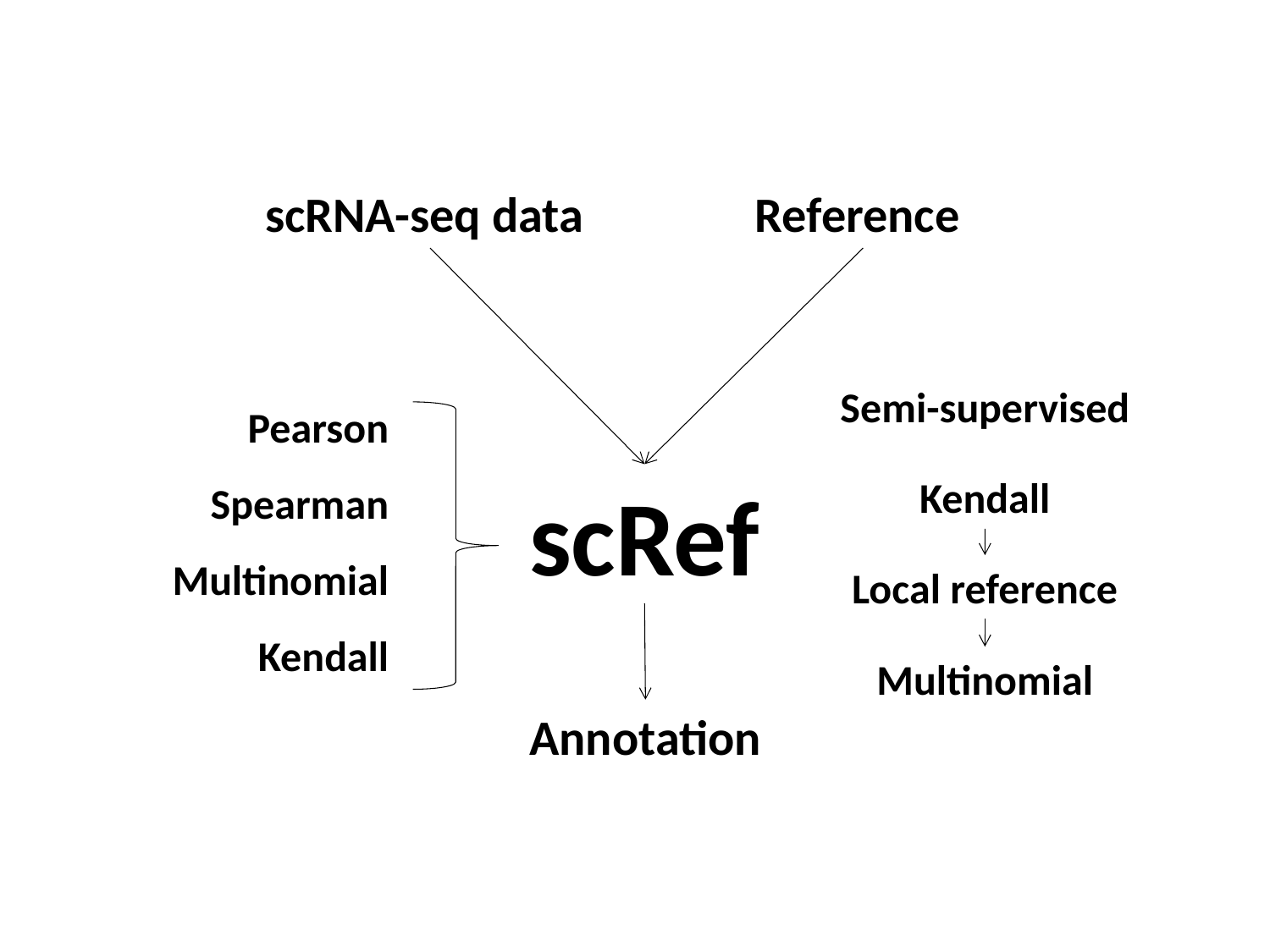

scRNA-seq data
Reference
Semi-supervised
Pearson
Spearman
Multinomial
Kendall

Kendall
scRef
Local reference
Multinomial
Annotation